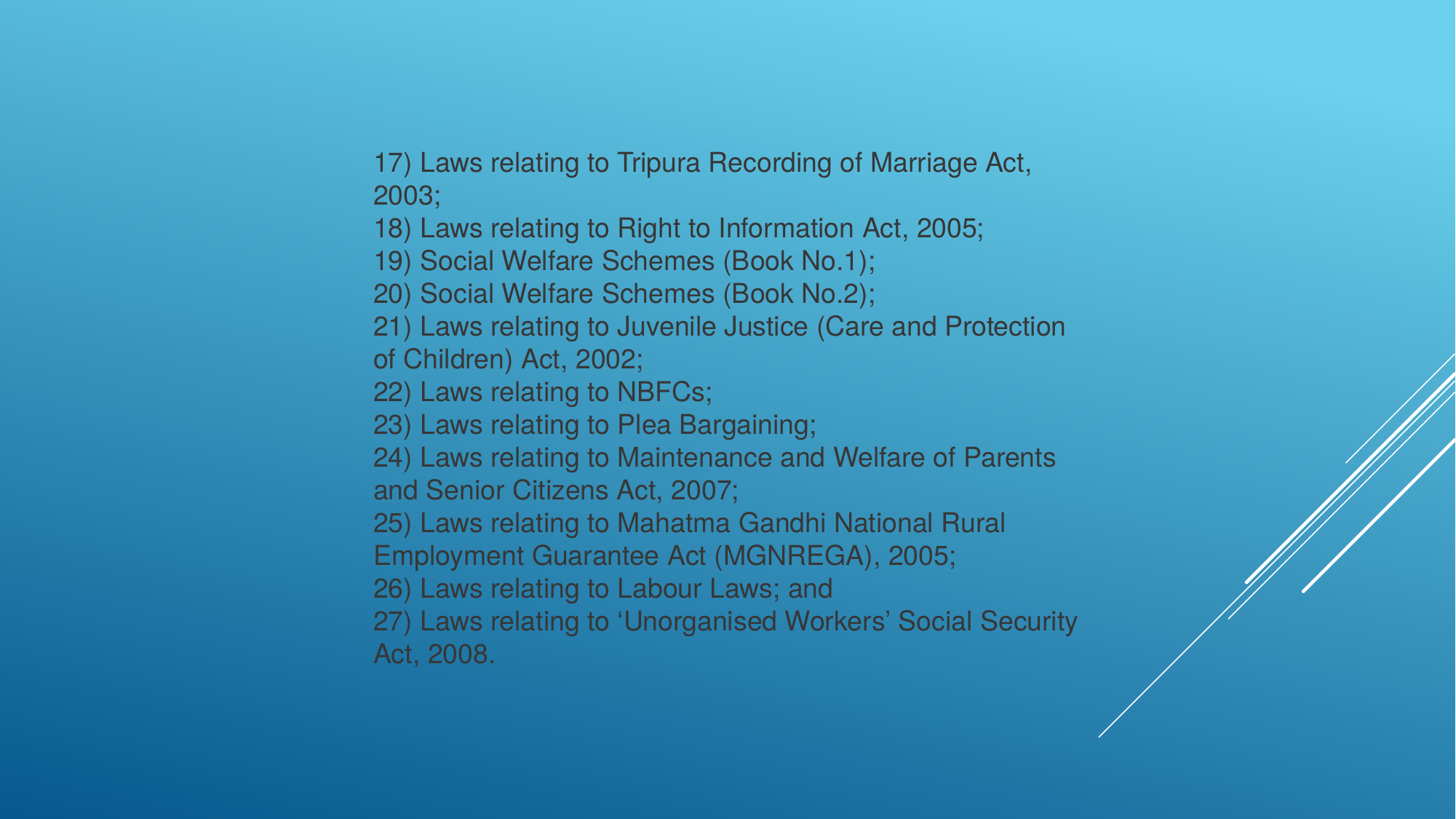

17) Laws relating to Tripura Recording of Marriage Act, 2003;
18) Laws relating to Right to Information Act, 2005;
19) Social Welfare Schemes (Book No.1);
20) Social Welfare Schemes (Book No.2);
21) Laws relating to Juvenile Justice (Care and Protection of Children) Act, 2002;
22) Laws relating to NBFCs;
23) Laws relating to Plea Bargaining;
24) Laws relating to Maintenance and Welfare of Parents and Senior Citizens Act, 2007;
25) Laws relating to Mahatma Gandhi National Rural Employment Guarantee Act (MGNREGA), 2005;
26) Laws relating to Labour Laws; and
27) Laws relating to ‘Unorganised Workers’ Social Security Act, 2008.